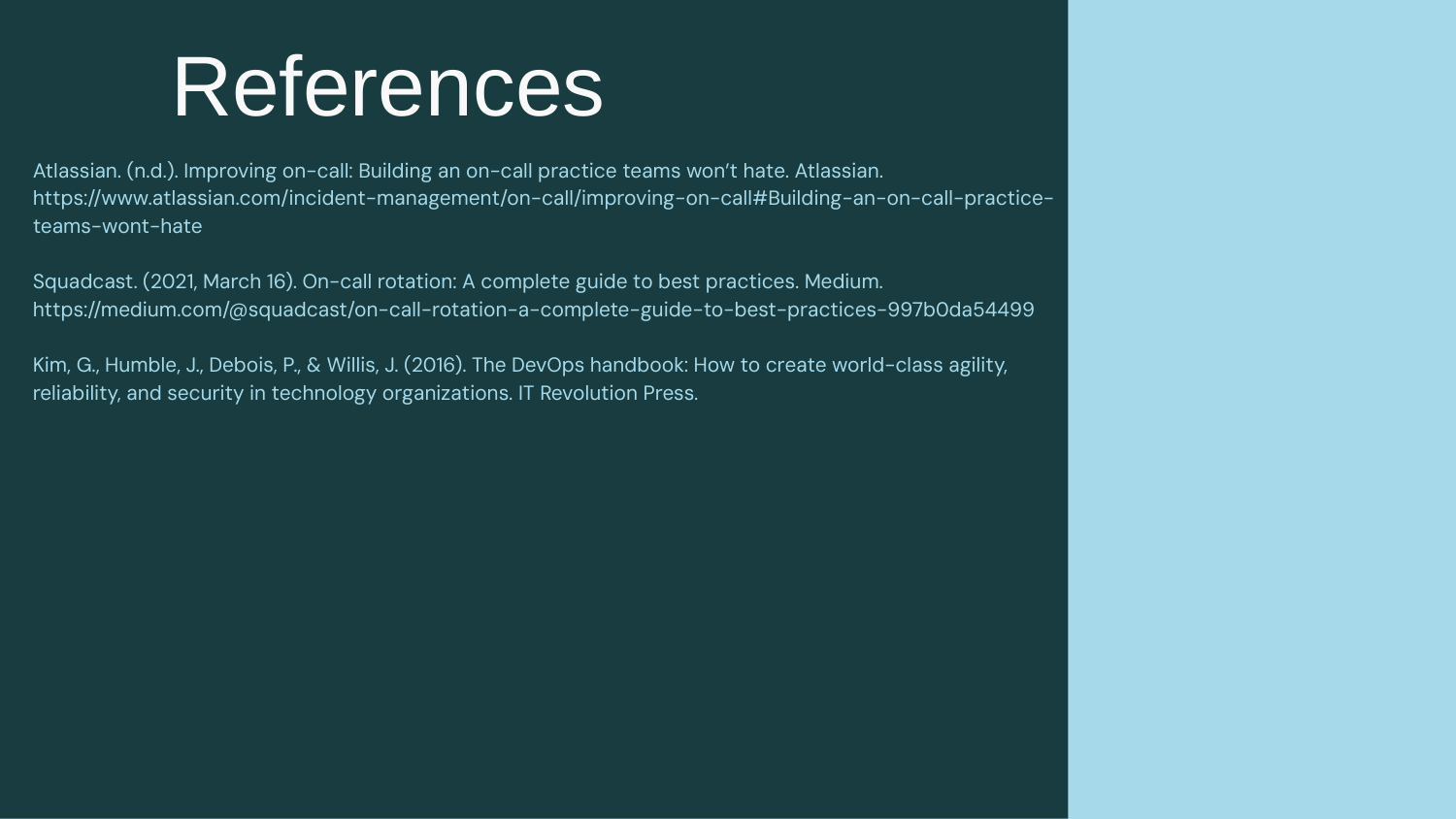

# References
Atlassian. (n.d.). Improving on-call: Building an on-call practice teams won’t hate. Atlassian. https://www.atlassian.com/incident-management/on-call/improving-on-call#Building-an-on-call-practice-teams-wont-hate

Squadcast. (2021, March 16). On-call rotation: A complete guide to best practices. Medium. https://medium.com/@squadcast/on-call-rotation-a-complete-guide-to-best-practices-997b0da54499

Kim, G., Humble, J., Debois, P., & Willis, J. (2016). The DevOps handbook: How to create world-class agility, reliability, and security in technology organizations. IT Revolution Press.